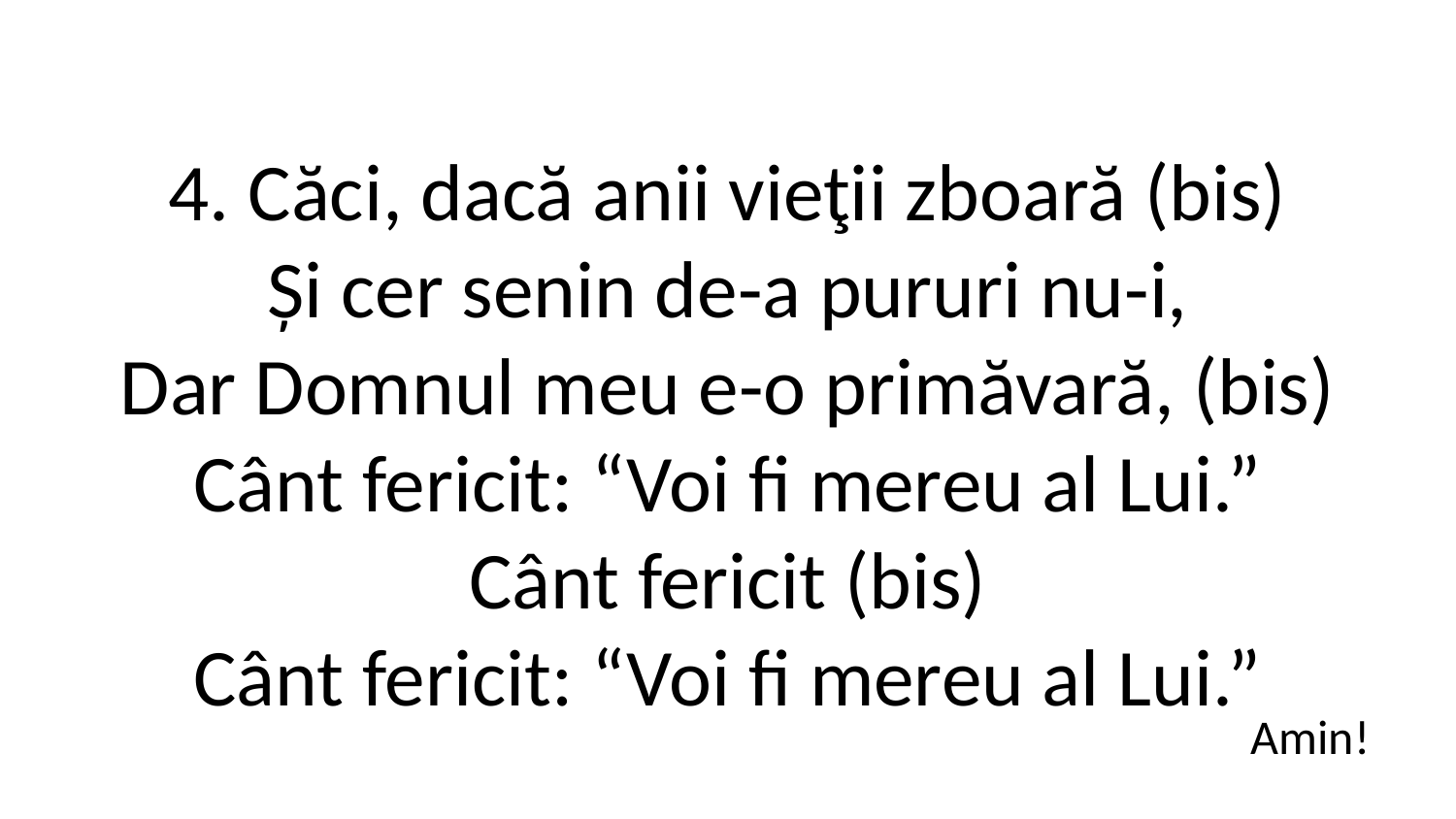

4. Căci, dacă anii vieţii zboară (bis)
Și cer senin de-a pururi nu-i,
Dar Domnul meu e-o primăvară, (bis)
Cânt fericit: “Voi fi mereu al Lui.”
Cânt fericit (bis)
Cânt fericit: “Voi fi mereu al Lui.”

Amin!